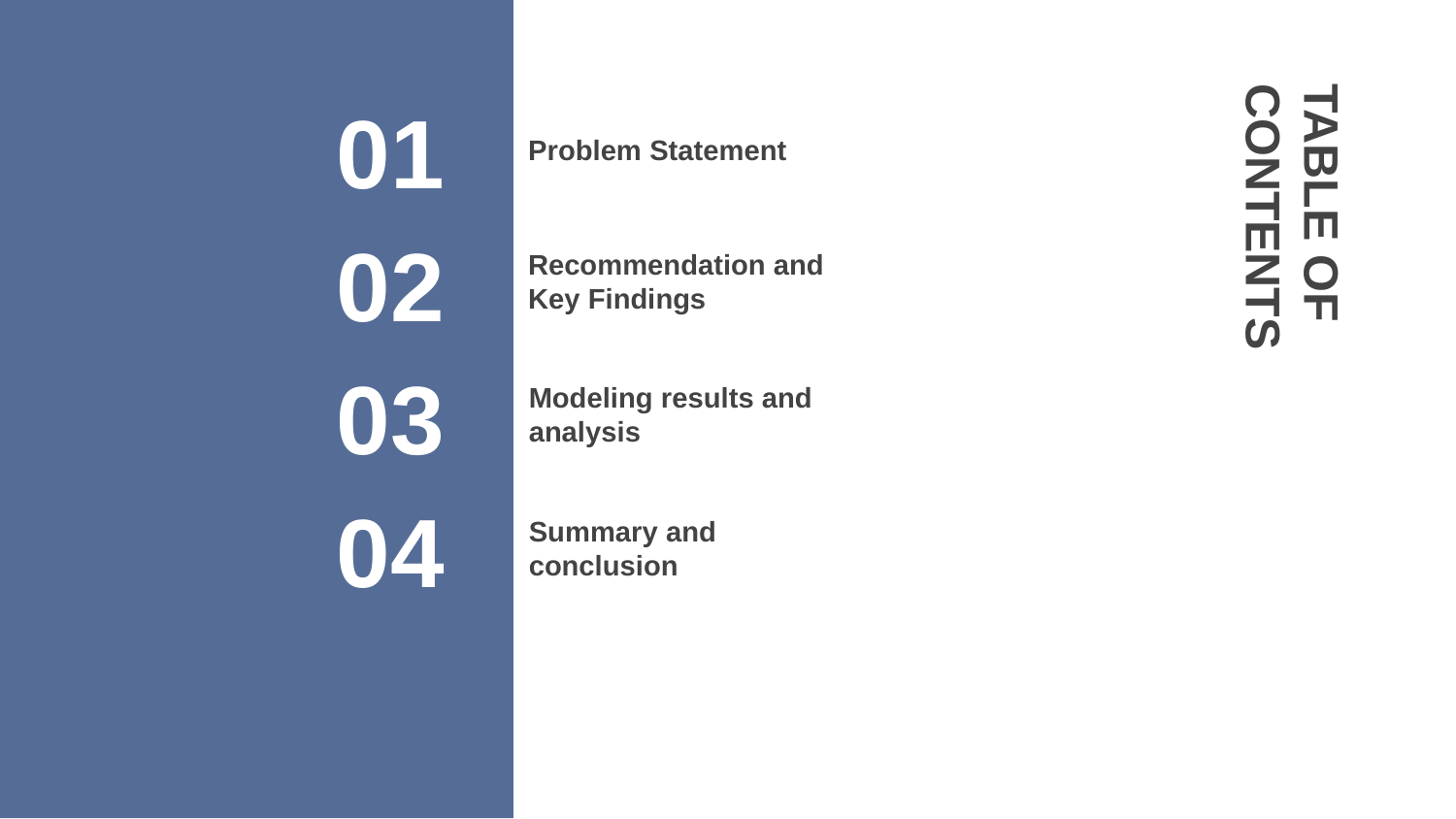

# Problem Statement
01

02
Recommendation and Key Findings
TABLE OF CONTENTS
03
Modeling results and analysis
04
Summary and conclusion